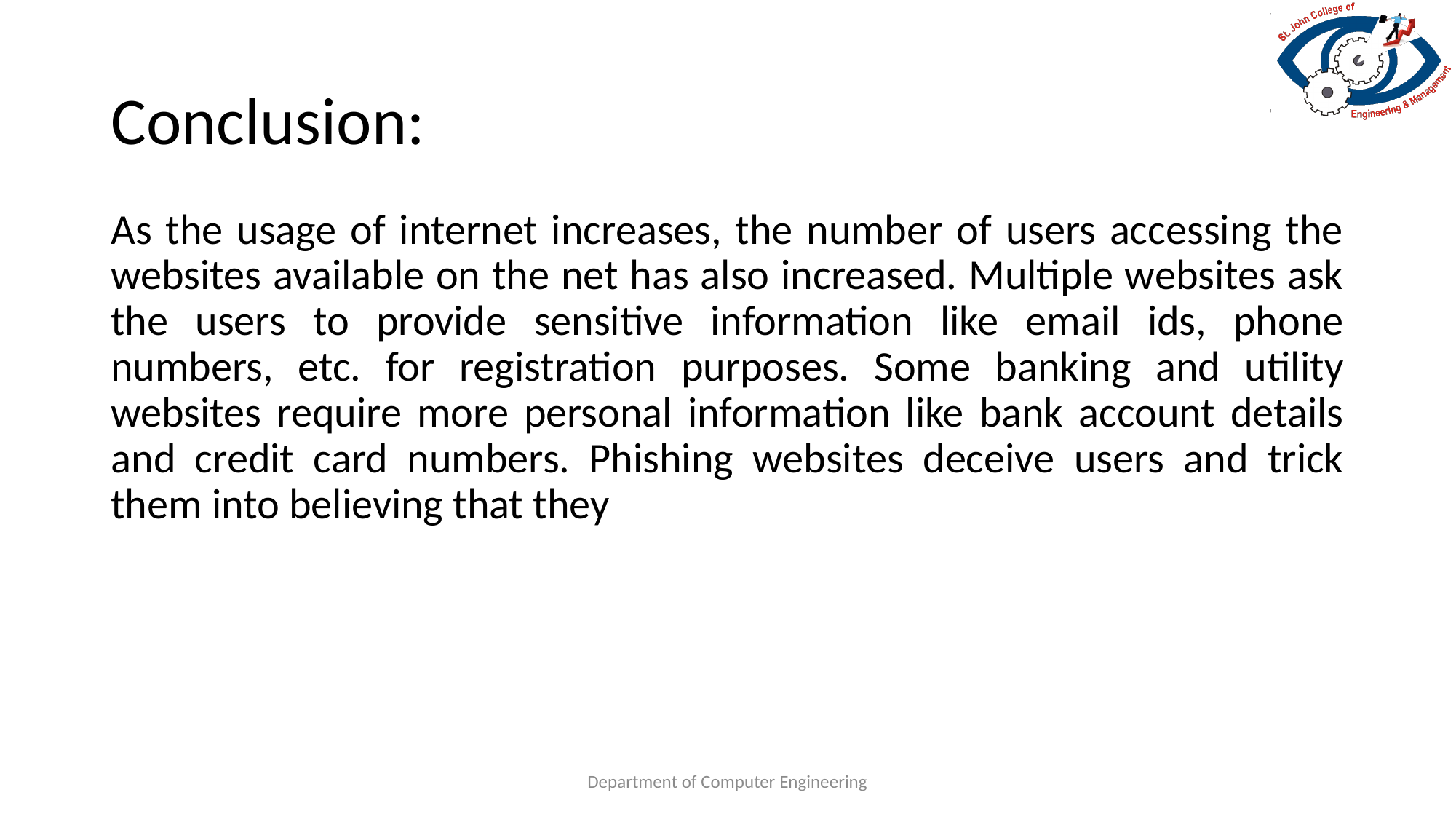

# Conclusion:
As the usage of internet increases, the number of users accessing the websites available on the net has also increased. Multiple websites ask the users to provide sensitive information like email ids, phone numbers, etc. for registration purposes. Some banking and utility websites require more personal information like bank account details and credit card numbers. Phishing websites deceive users and trick them into believing that they
Department of Computer Engineering
21